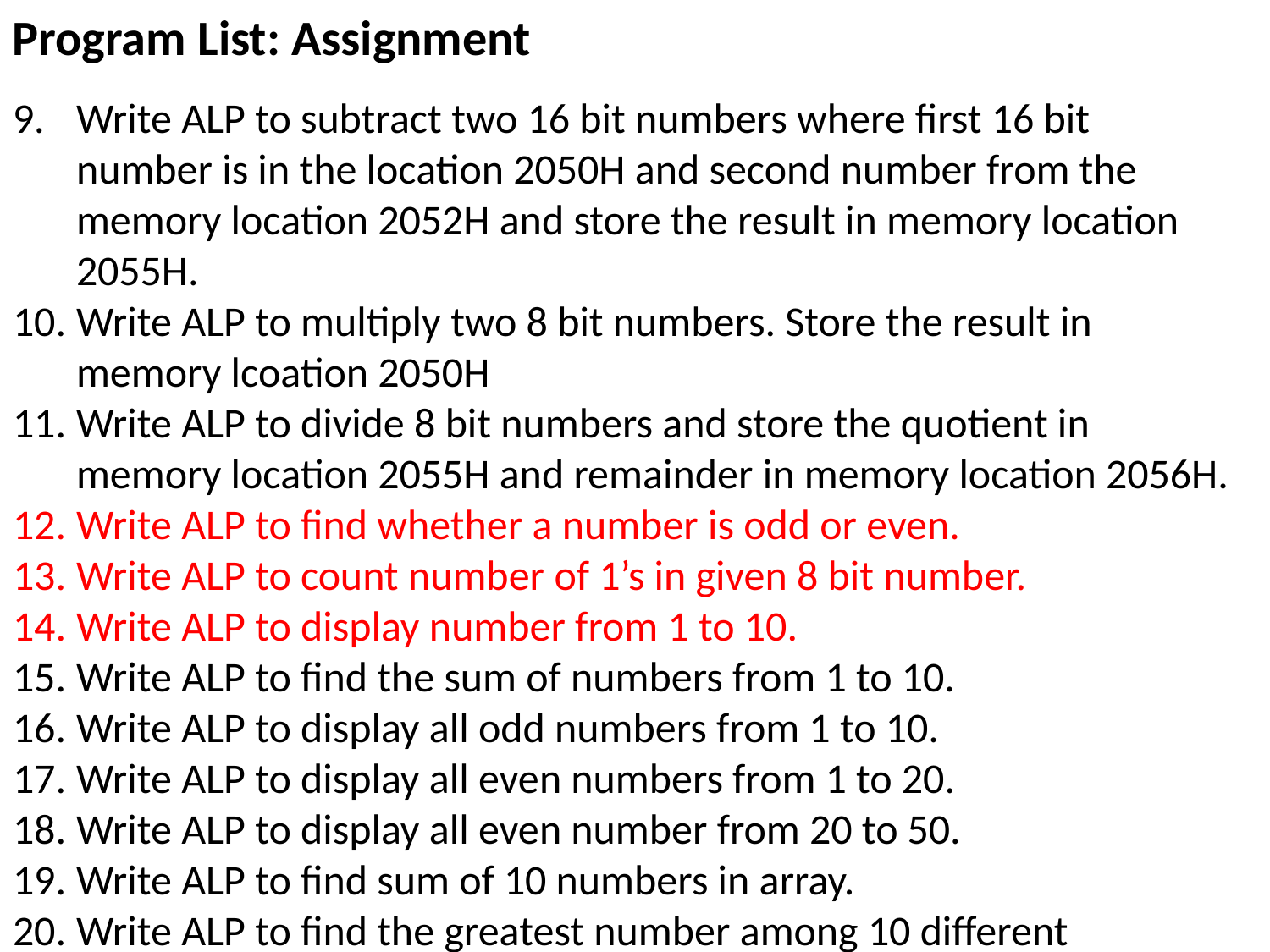

Program List: Assignment
Write ALP to subtract two 16 bit numbers where first 16 bit number is in the location 2050H and second number from the memory location 2052H and store the result in memory location 2055H.
Write ALP to multiply two 8 bit numbers. Store the result in memory lcoation 2050H
Write ALP to divide 8 bit numbers and store the quotient in memory location 2055H and remainder in memory location 2056H.
Write ALP to find whether a number is odd or even.
Write ALP to count number of 1’s in given 8 bit number.
Write ALP to display number from 1 to 10.
Write ALP to find the sum of numbers from 1 to 10.
Write ALP to display all odd numbers from 1 to 10.
Write ALP to display all even numbers from 1 to 20.
Write ALP to display all even number from 20 to 50.
Write ALP to find sum of 10 numbers in array.
Write ALP to find the greatest number among 10 different numbers.